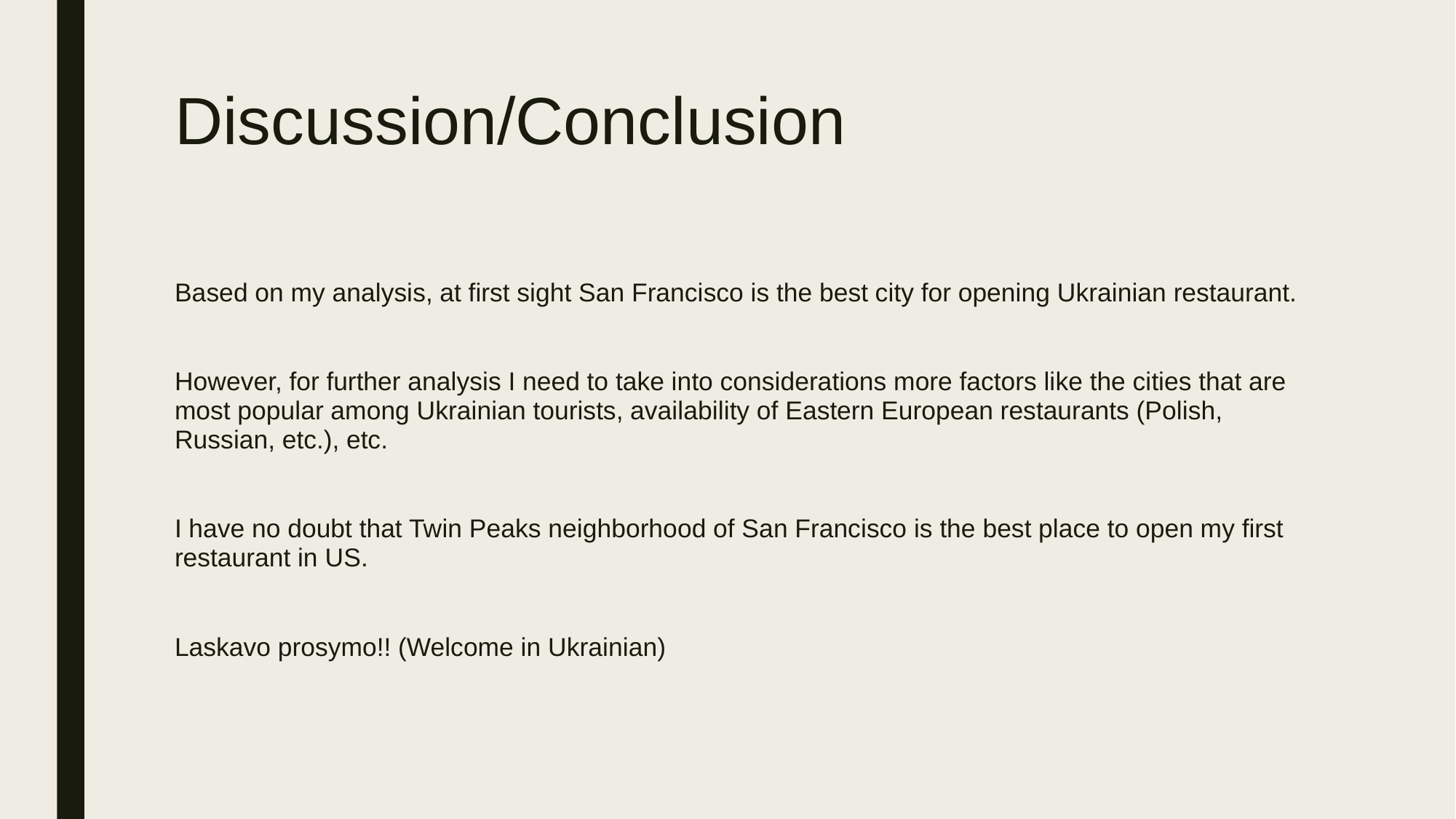

# Discussion/Conclusion
Based on my analysis, at first sight San Francisco is the best city for opening Ukrainian restaurant.

However, for further analysis I need to take into considerations more factors like the cities that are most popular among Ukrainian tourists, availability of Eastern European restaurants (Polish, Russian, etc.), etc.

I have no doubt that Twin Peaks neighborhood of San Francisco is the best place to open my first restaurant in US.

Laskavo prosymo!! (Welcome in Ukrainian)